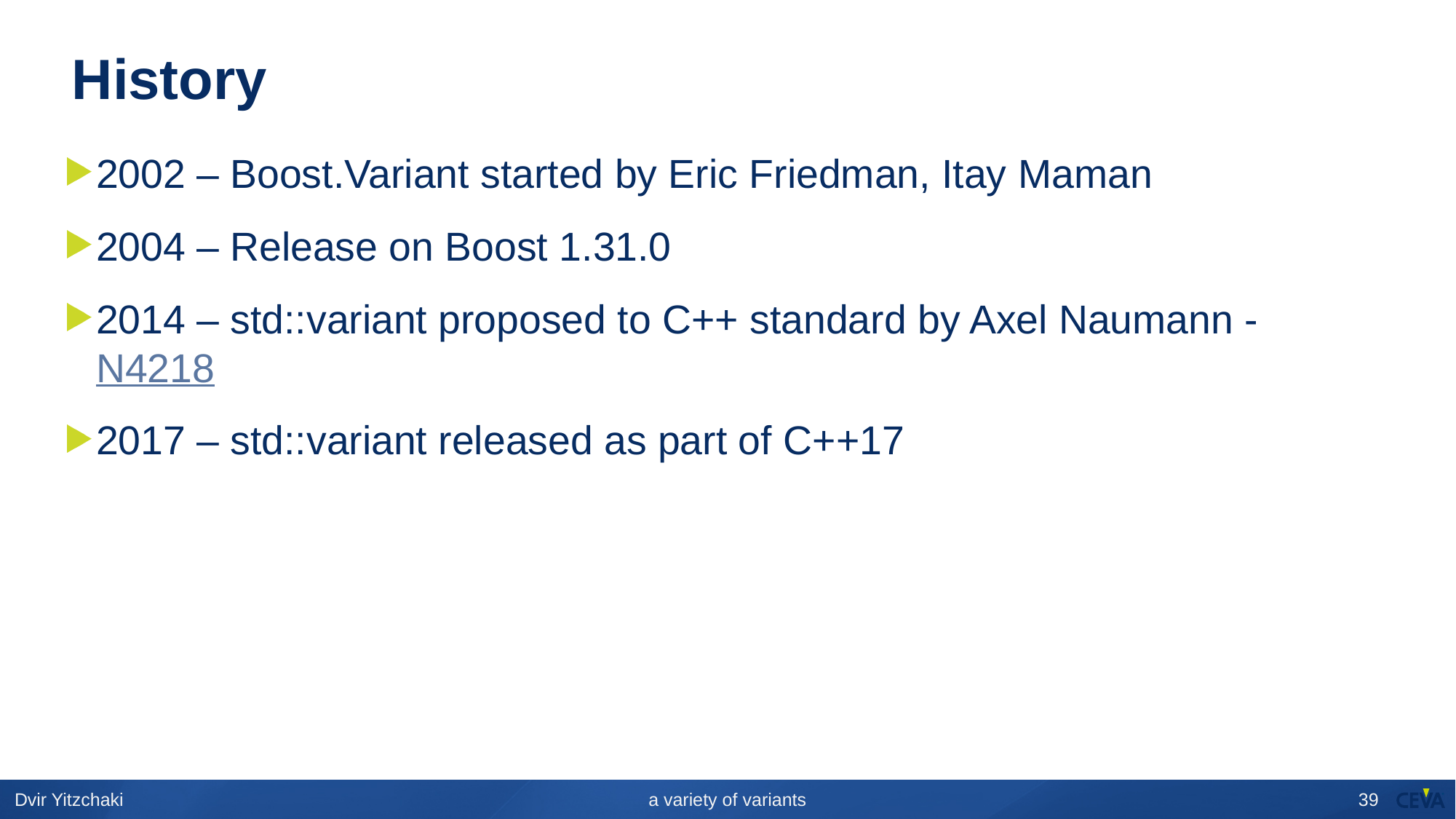

# History
2002 – Boost.Variant started by Eric Friedman, Itay Maman
2004 – Release on Boost 1.31.0
2014 – std::variant proposed to C++ standard by Axel Naumann - N4218
2017 – std::variant released as part of C++17